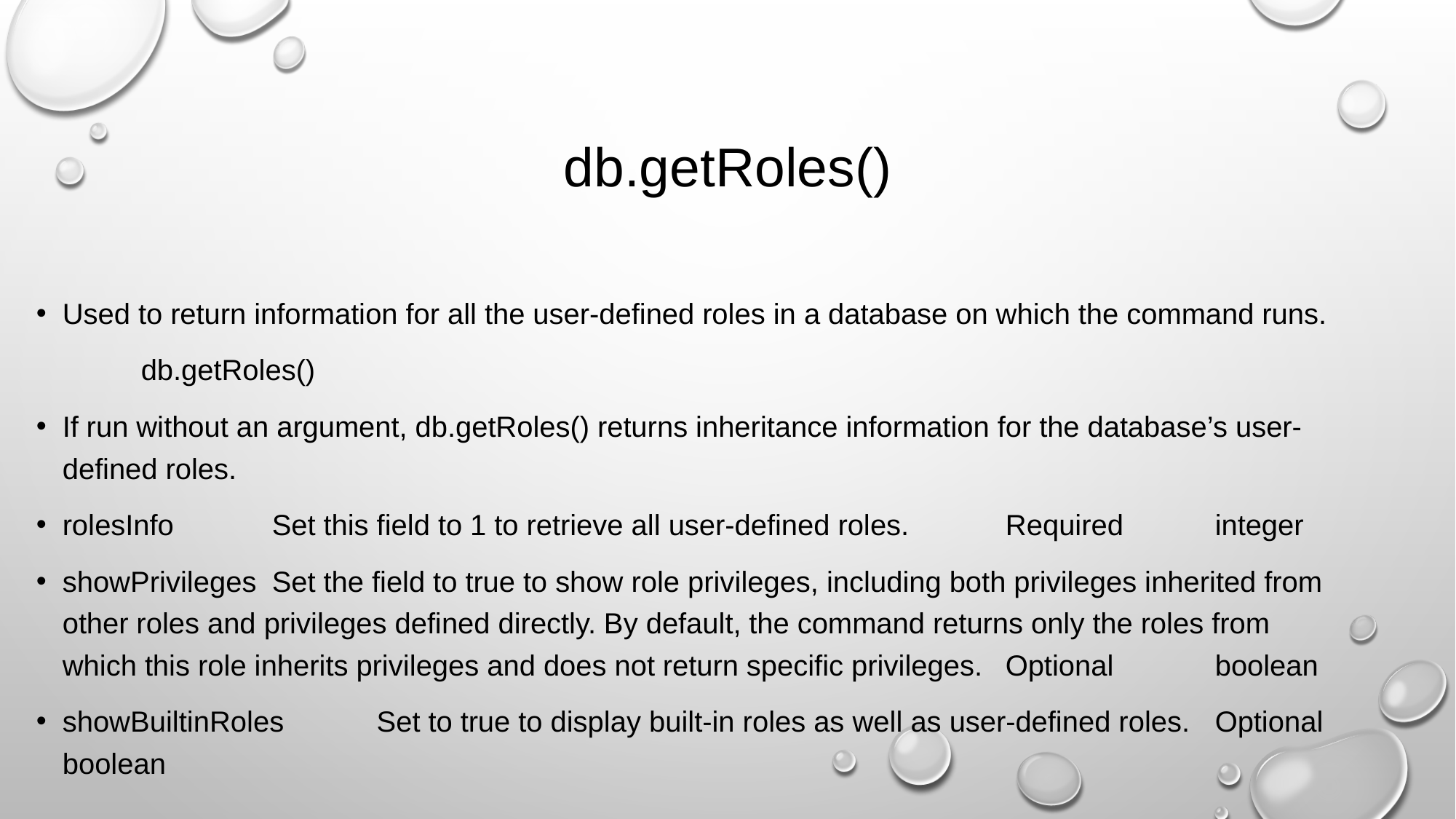

# db.getRoles()
Used to return information for all the user-defined roles in a database on which the command runs.
		db.getRoles()
If run without an argument, db.getRoles() returns inheritance information for the database’s user-defined roles.
rolesInfo	Set this field to 1 to retrieve all user-defined roles.	Required	integer
showPrivileges	Set the field to true to show role privileges, including both privileges inherited from other roles and privileges defined directly. By default, the command returns only the roles from which this role inherits privileges and does not return specific privileges.	Optional	boolean
showBuiltinRoles	Set to true to display built-in roles as well as user-defined roles.	Optional	boolean